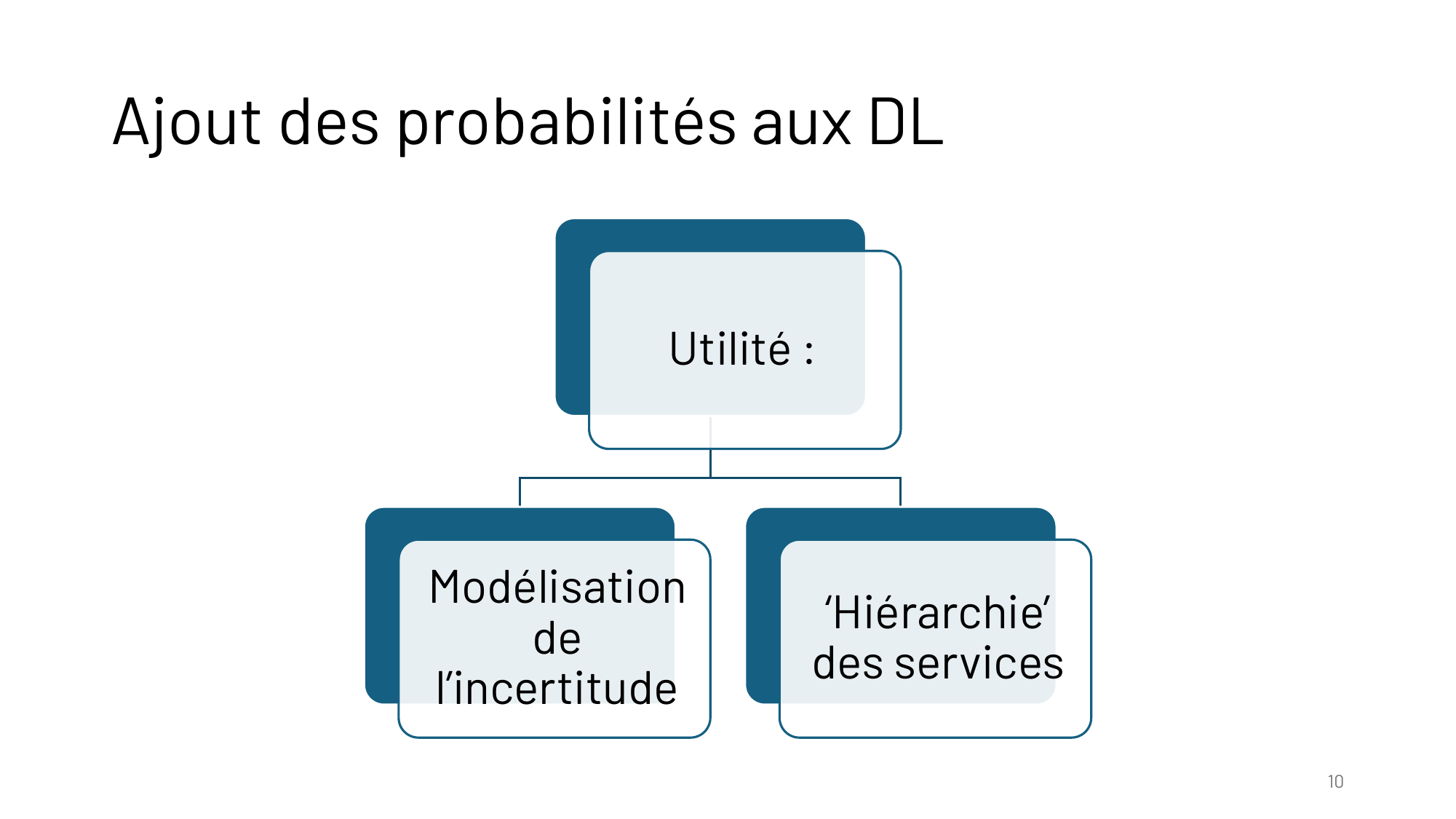

# Ajout des probabilités aux DL
Utilité :
Modélisation de l’incertitude
‘Hiérarchie’ des services
10